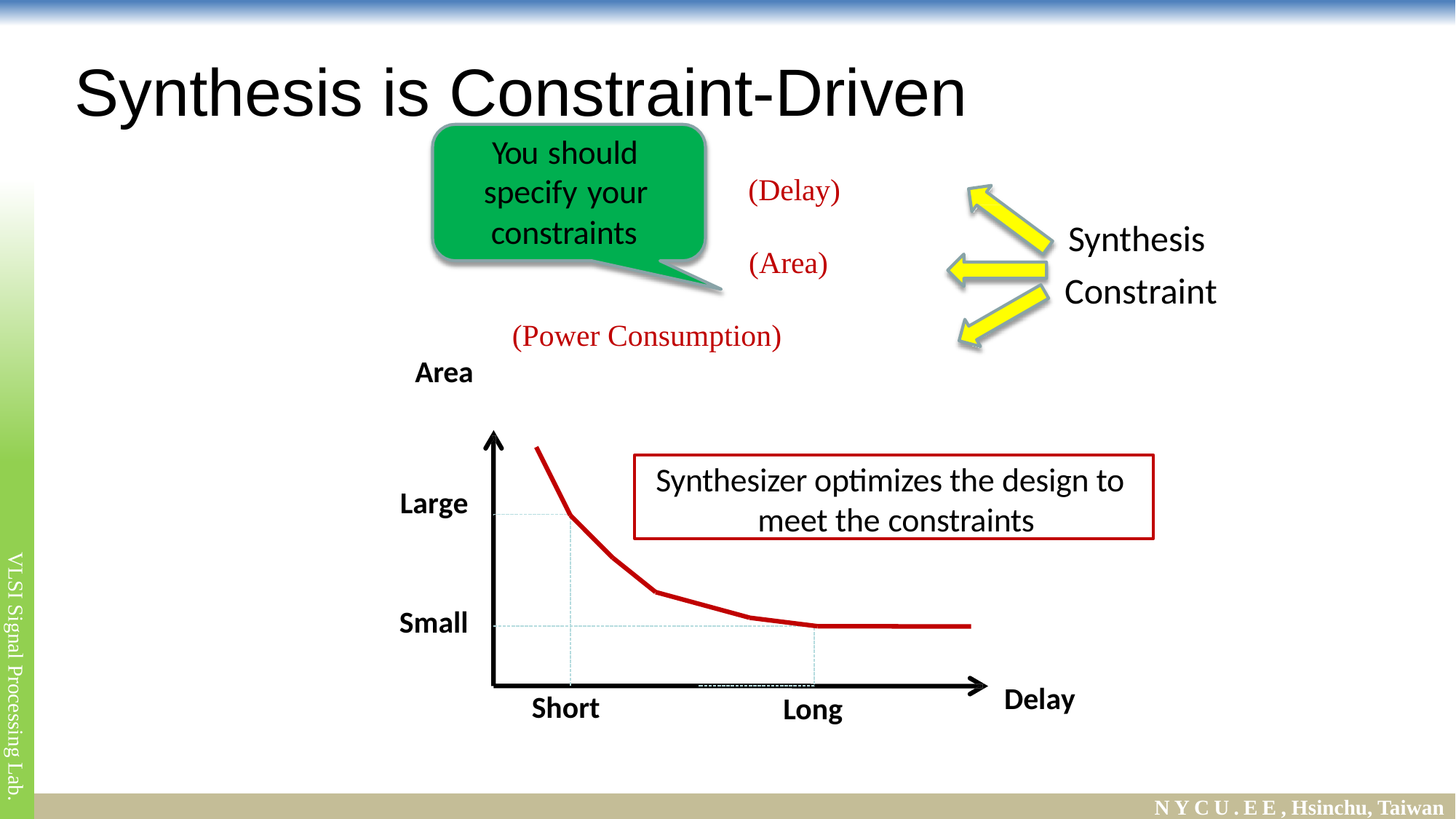

# Synthesis is Constraint-Driven

You should  specify your  constraints
(Delay)

Synthesis  Constraint
(Area)

(Power Consumption)
Area

Synthesizer optimizes the design to  meet the constraints
Large

Small

Delay
Short
Long